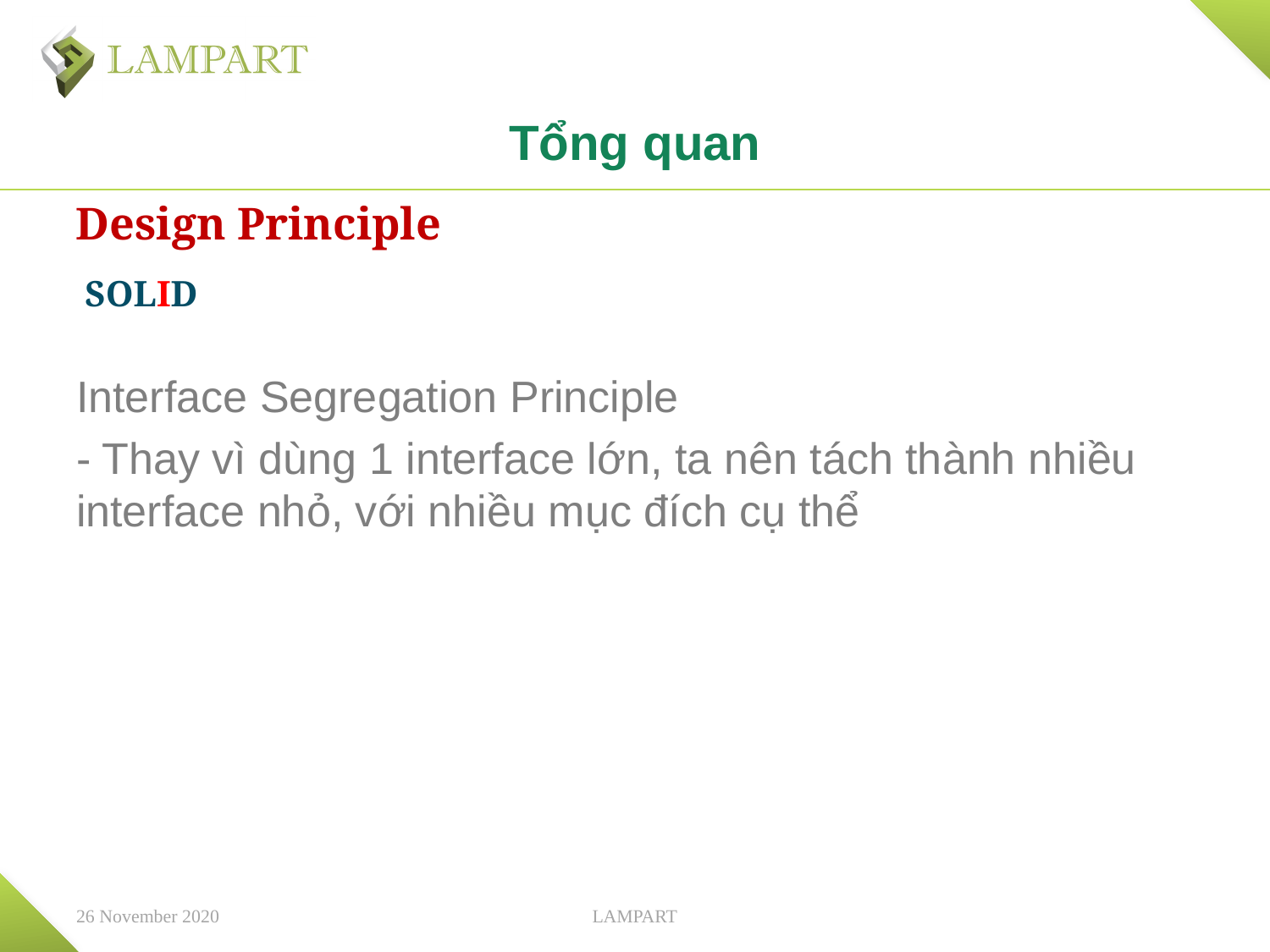

# Tổng quan
Design Principle
 SOLID
Interface Segregation Principle
- Thay vì dùng 1 interface lớn, ta nên tách thành nhiều interface nhỏ, với nhiều mục đích cụ thể

26 November 2020
LAMPART
28